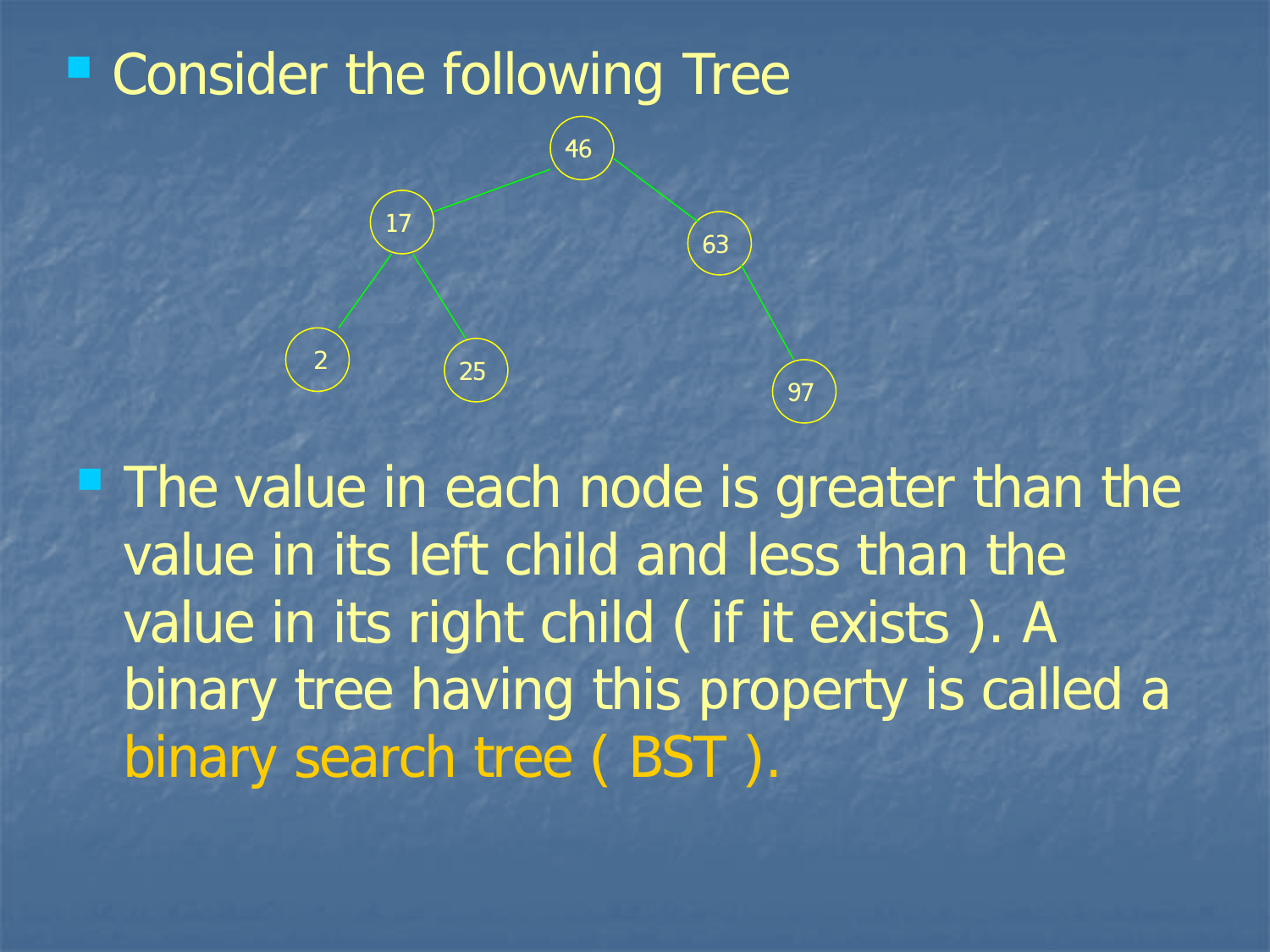

Consider the following Tree
46

17
63

2
25
97
The value in each node is greater than the value in its left child and less than the value in its right child ( if it exists ). A binary tree having this property is called a binary search tree ( BST ).